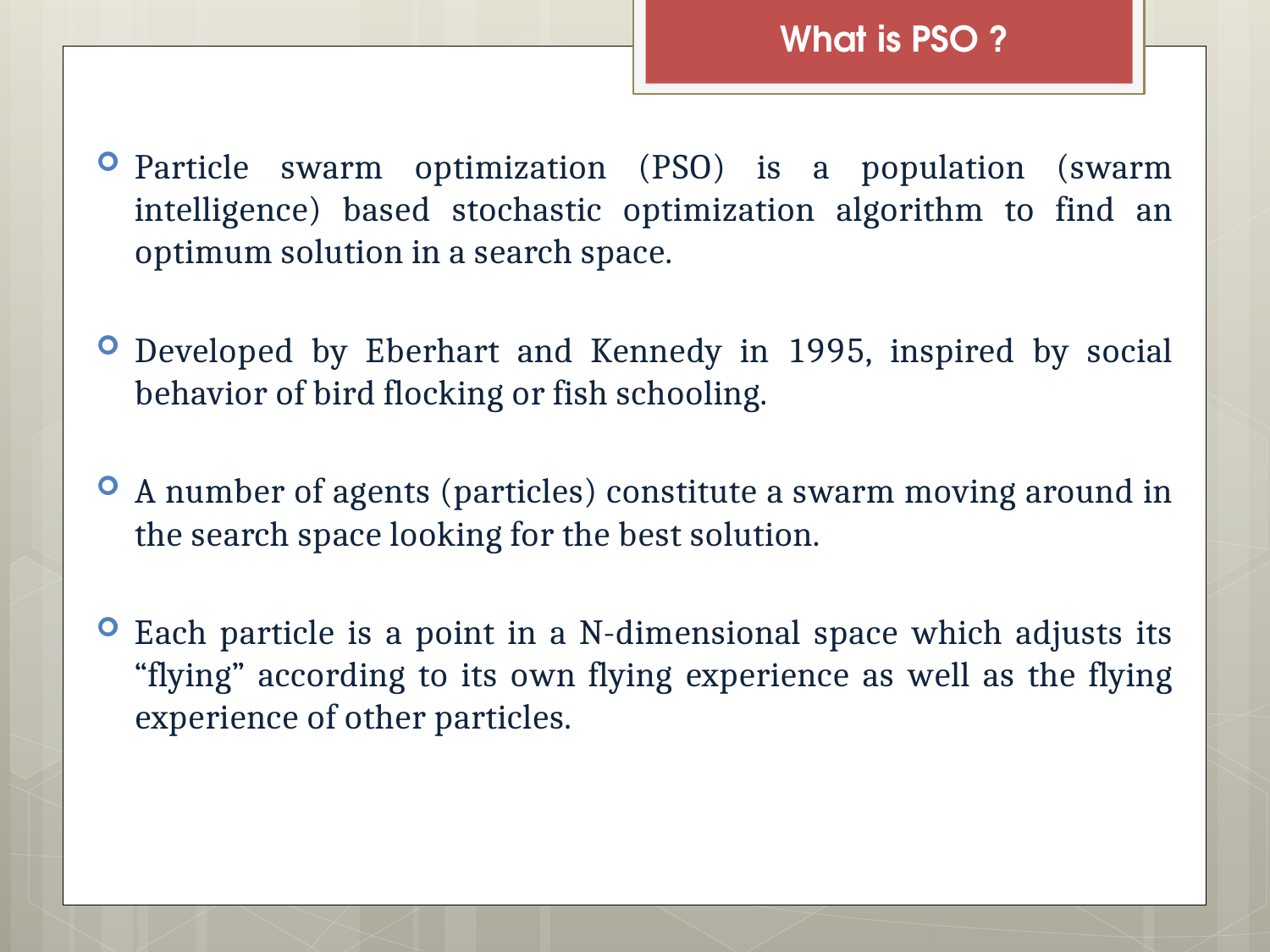

What is PSO ?
Particle swarm optimization (PSO) is a population (swarm intelligence) based stochastic optimization algorithm to find an optimum solution in a search space.

Developed by Eberhart and Kennedy in 1995, inspired by social behavior of bird flocking or fish schooling.

A number of agents (particles) constitute a swarm moving around in the search space looking for the best solution.

Each particle is a point in a N-dimensional space which adjusts its “flying” according to its own flying experience as well as the flying experience of other particles.